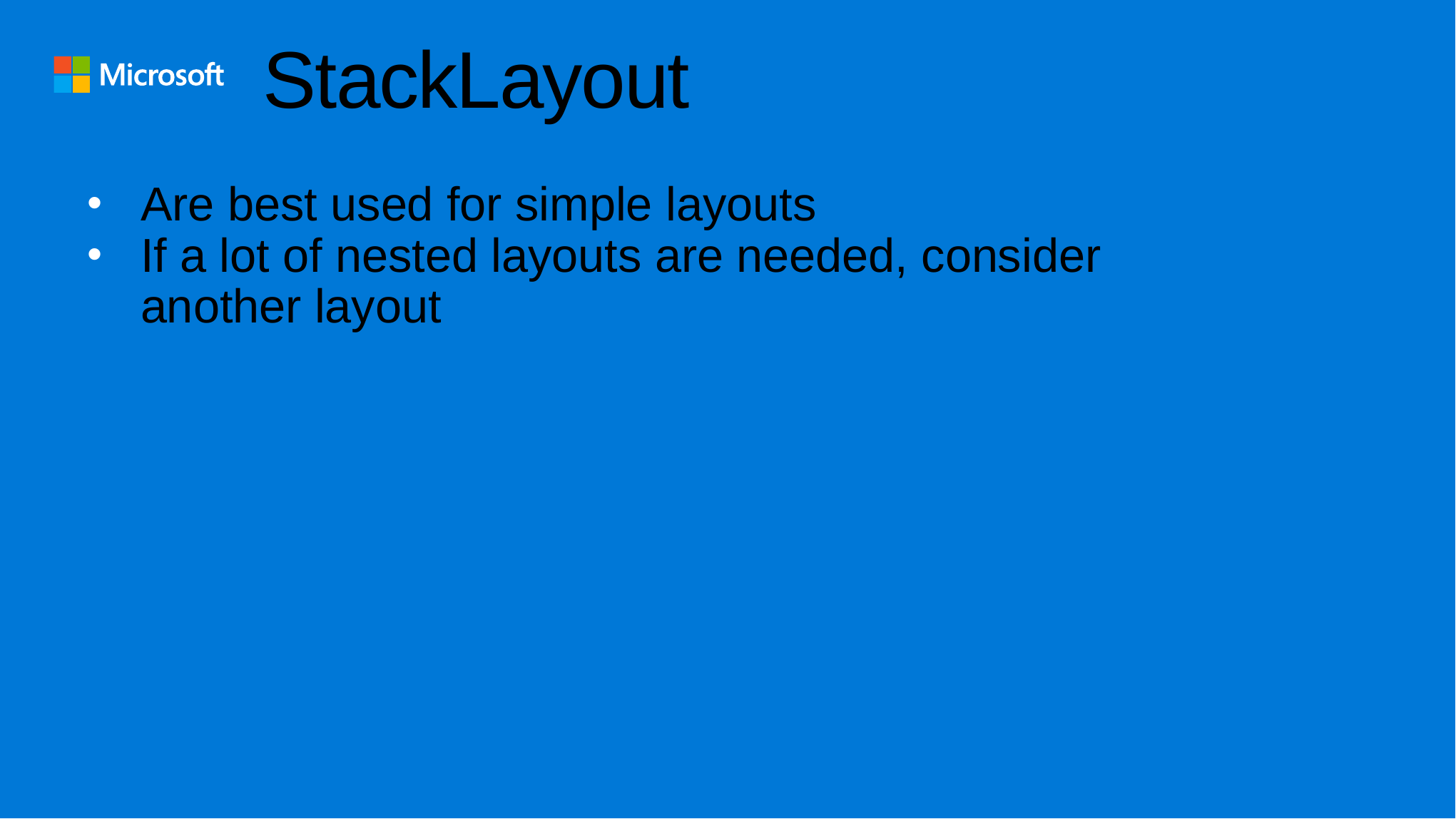

# StackLayout
Are best used for simple layouts
If a lot of nested layouts are needed, consider another layout